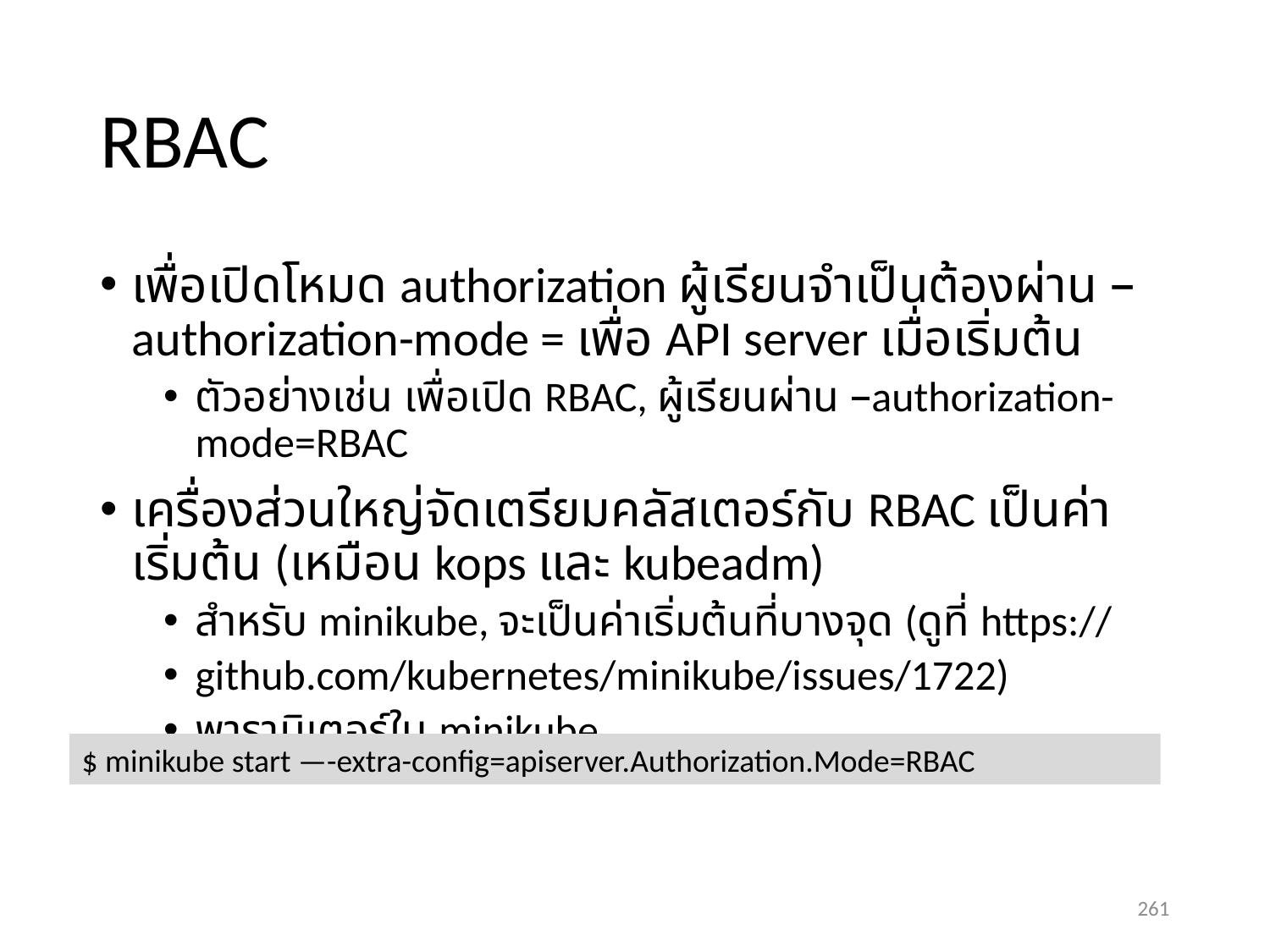

# RBAC
เพื่อเปิดโหมด authorization ผู้เรียนจำเป็นต้องผ่าน –authorization-mode = เพื่อ API server เมื่อเริ่มต้น
ตัวอย่างเช่น เพื่อเปิด RBAC, ผู้เรียนผ่าน –authorization-mode=RBAC
เครื่องส่วนใหญ่จัดเตรียมคลัสเตอร์กับ RBAC เป็นค่าเริ่มต้น (เหมือน kops และ kubeadm)
สำหรับ minikube, จะเป็นค่าเริ่มต้นที่บางจุด (ดูที่ https://
github.com/kubernetes/minikube/issues/1722)
พารามิเตอร์ใน minikube
$ minikube start —-extra-config=apiserver.Authorization.Mode=RBAC
261